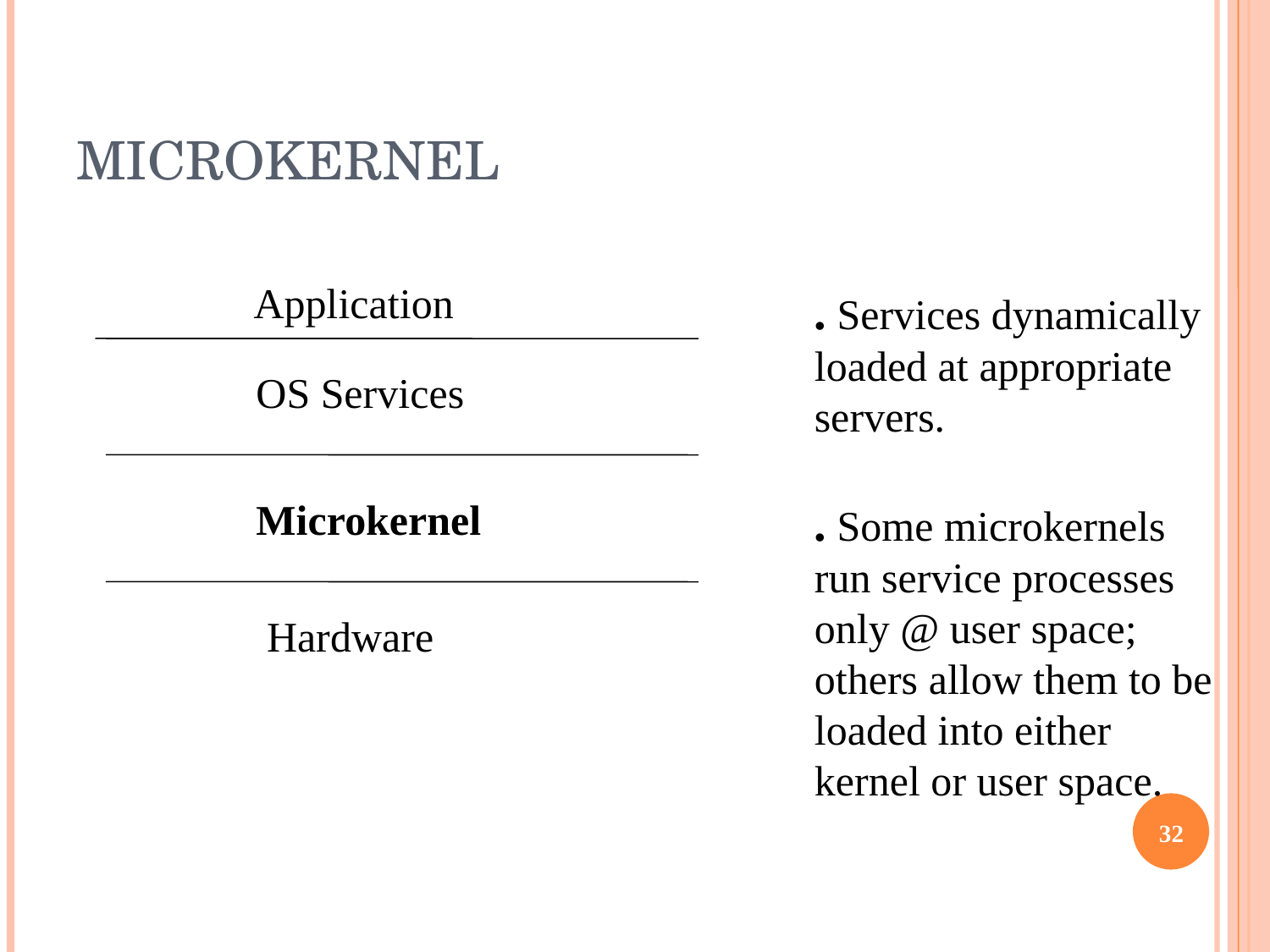

# MICROKERNEL
Application
. Services dynamically
loaded at appropriate
servers.

. Some microkernels
run service processes
only @ user space;
others allow them to be
loaded into either
kernel or user space.

OS Services

Microkernel

Hardware
32